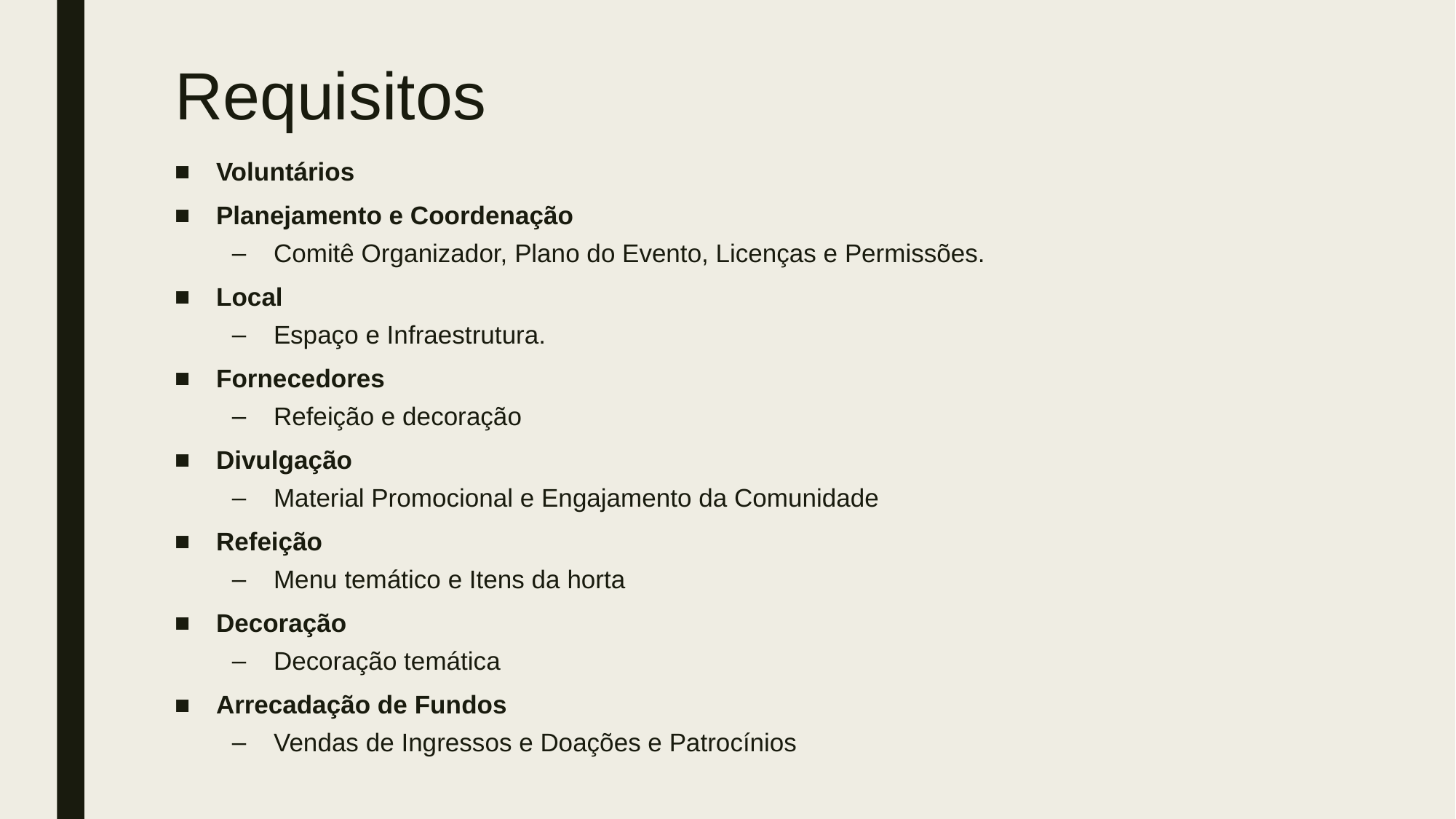

# Requisitos
Voluntários
Planejamento e Coordenação
Comitê Organizador, Plano do Evento, Licenças e Permissões.
Local
Espaço e Infraestrutura.
Fornecedores
Refeição e decoração
Divulgação
Material Promocional e Engajamento da Comunidade
Refeição
Menu temático e Itens da horta
Decoração
Decoração temática
Arrecadação de Fundos
Vendas de Ingressos e Doações e Patrocínios